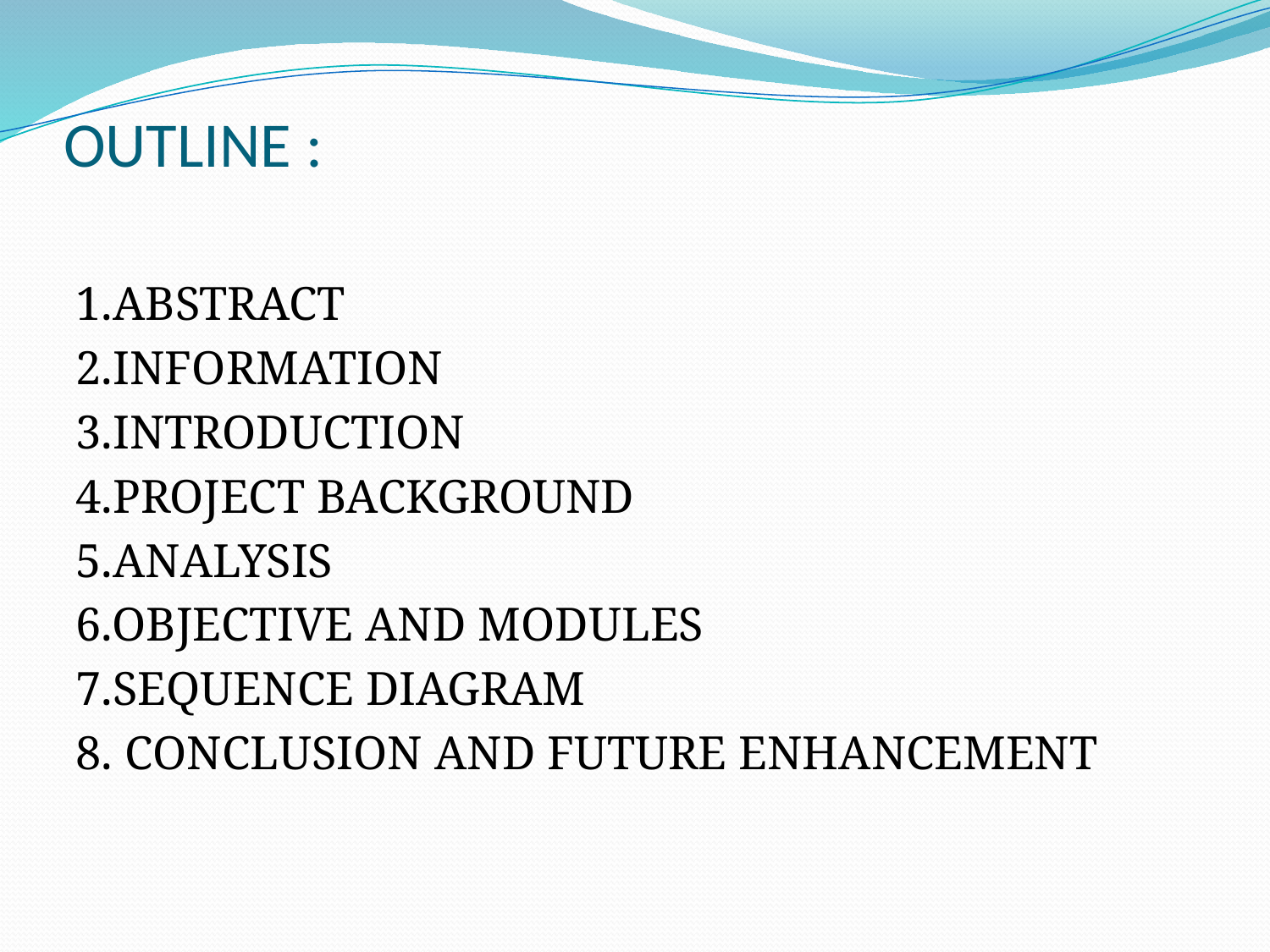

# OUTLINE :
1.ABSTRACT
2.INFORMATION
3.INTRODUCTION
4.PROJECT BACKGROUND
5.ANALYSIS
6.OBJECTIVE AND MODULES
7.SEQUENCE DIAGRAM
8. CONCLUSION AND FUTURE ENHANCEMENT